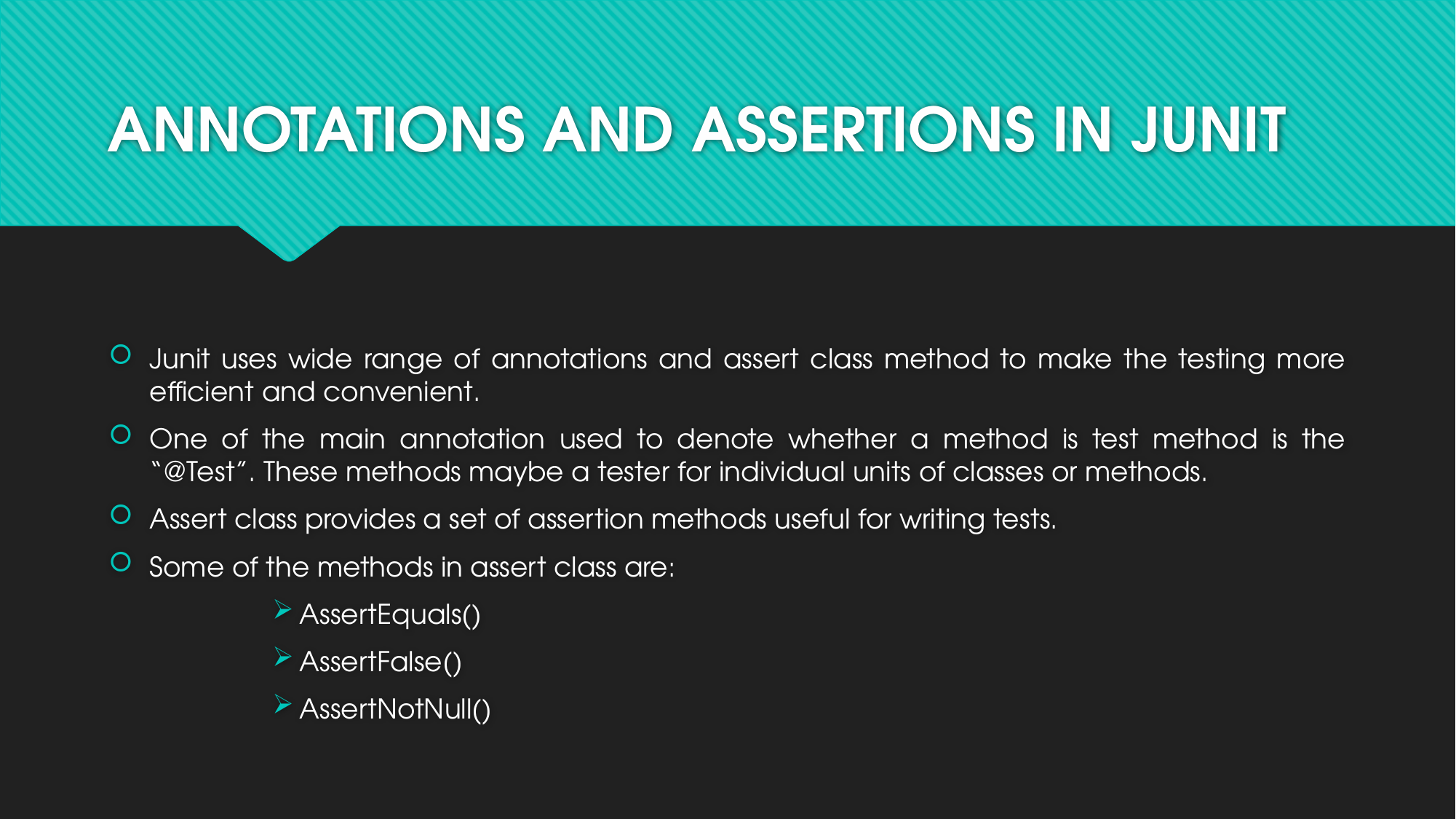

# ANNOTATIONS AND ASSERTIONS IN JUNIT
Junit uses wide range of annotations and assert class method to make the testing more efficient and convenient.
One of the main annotation used to denote whether a method is test method is the “@Test”. These methods maybe a tester for individual units of classes or methods.
Assert class provides a set of assertion methods useful for writing tests.
Some of the methods in assert class are:
AssertEquals()
AssertFalse()
AssertNotNull()